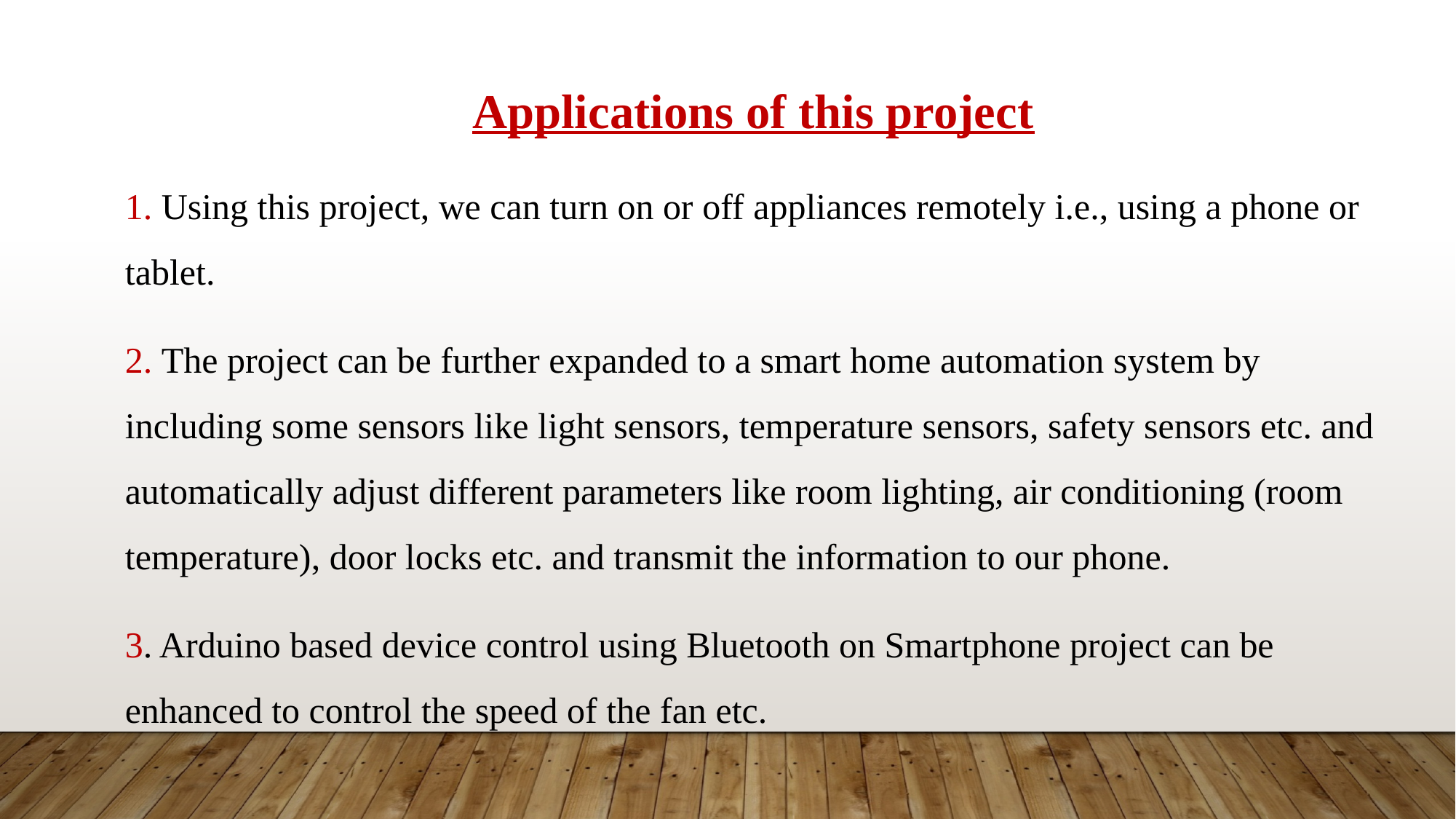

Applications of this project
1. Using this project, we can turn on or off appliances remotely i.e., using a phone or tablet.
2. The project can be further expanded to a smart home automation system by including some sensors like light sensors, temperature sensors, safety sensors etc. and automatically adjust different parameters like room lighting, air conditioning (room temperature), door locks etc. and transmit the information to our phone.
3. Arduino based device control using Bluetooth on Smartphone project can be enhanced to control the speed of the fan etc.